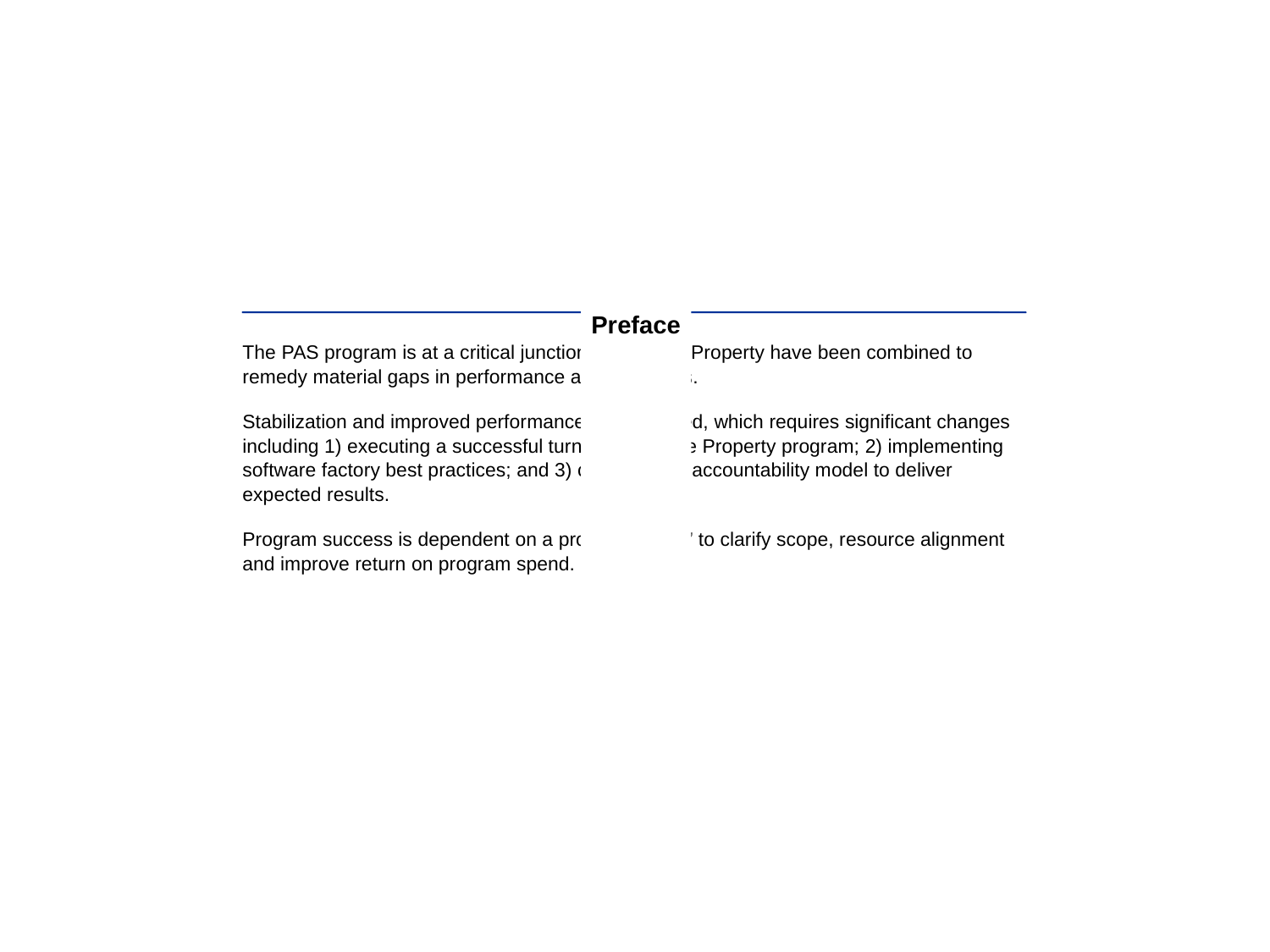

Preface

The PAS program is at a critical junction – Auto and Property have been combined to remedy material gaps in performance and outcomes.
Stabilization and improved performance are expected, which requires significant changes including 1) executing a successful turnaround of the Property program; 2) implementing software factory best practices; and 3) clarifying the accountability model to deliver expected results.
Program success is dependent on a program “reset” to clarify scope, resource alignment and improve return on program spend.